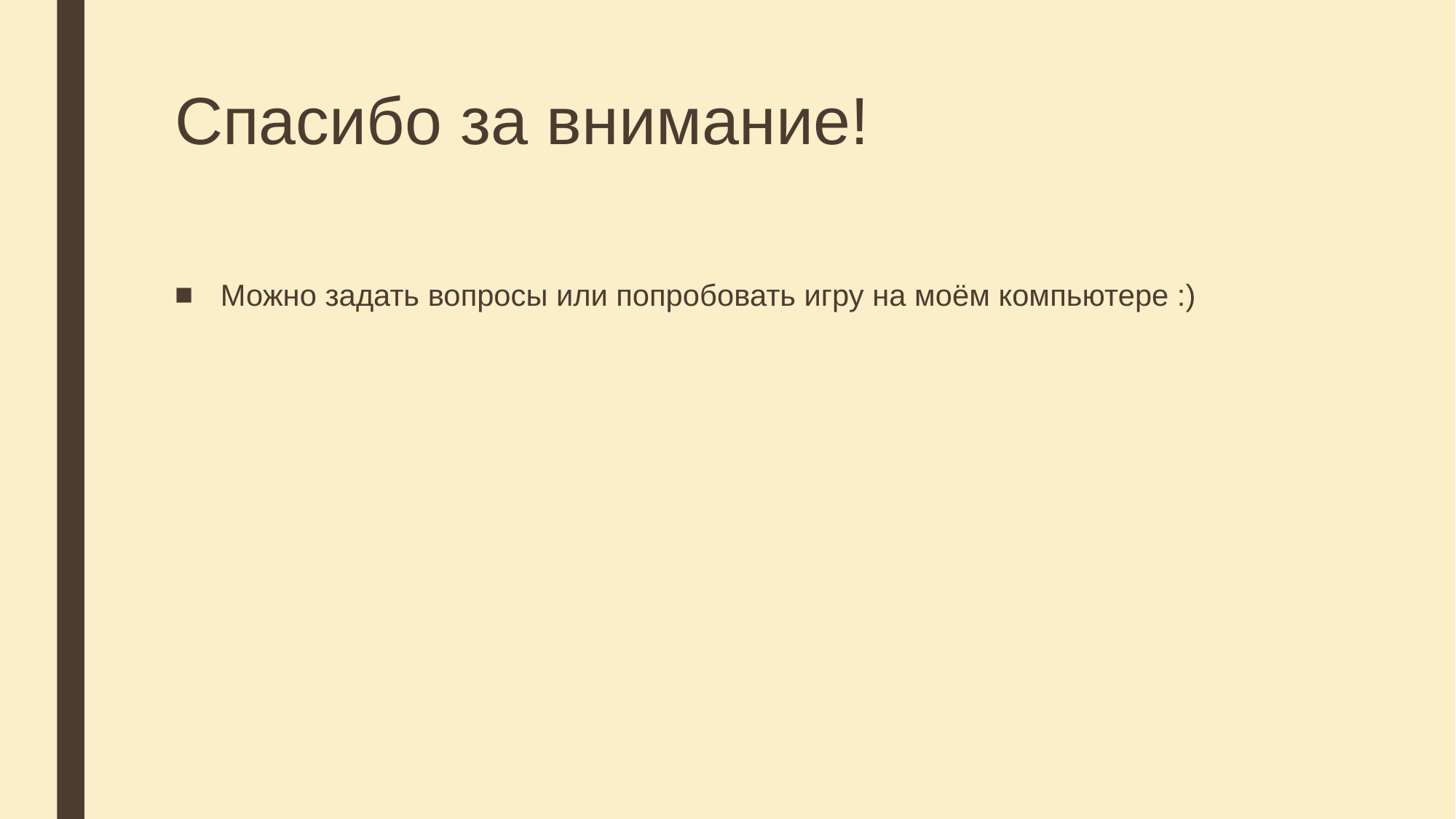

# Спасибо за внимание!
Можно задать вопросы или попробовать игру на моём компьютере :)